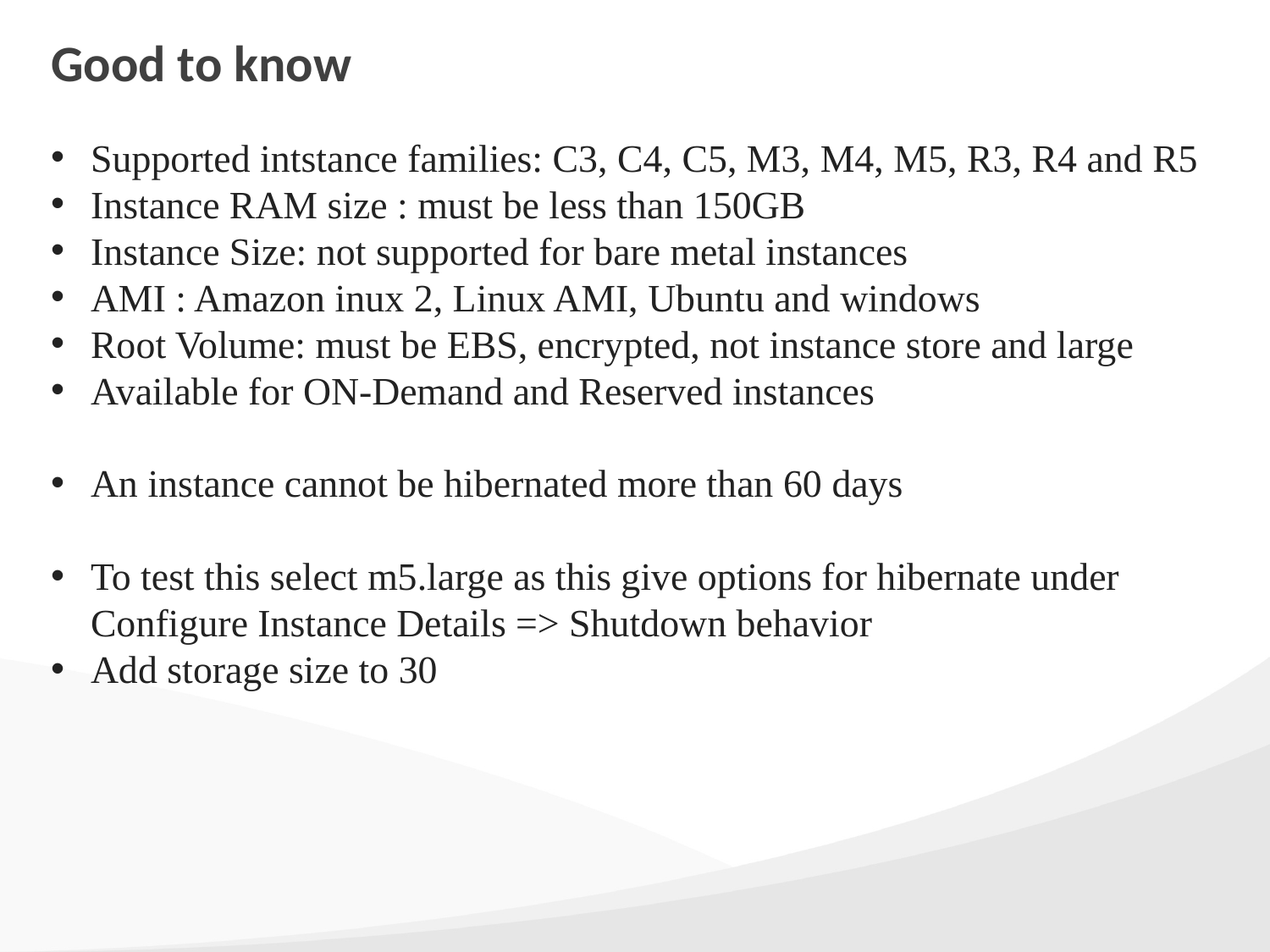

# Good to know
Supported intstance families: C3, C4, C5, M3, M4, M5, R3, R4 and R5
Instance RAM size : must be less than 150GB
Instance Size: not supported for bare metal instances
AMI : Amazon inux 2, Linux AMI, Ubuntu and windows
Root Volume: must be EBS, encrypted, not instance store and large
Available for ON-Demand and Reserved instances

An instance cannot be hibernated more than 60 days

To test this select m5.large as this give options for hibernate under Configure Instance Details => Shutdown behavior
Add storage size to 30